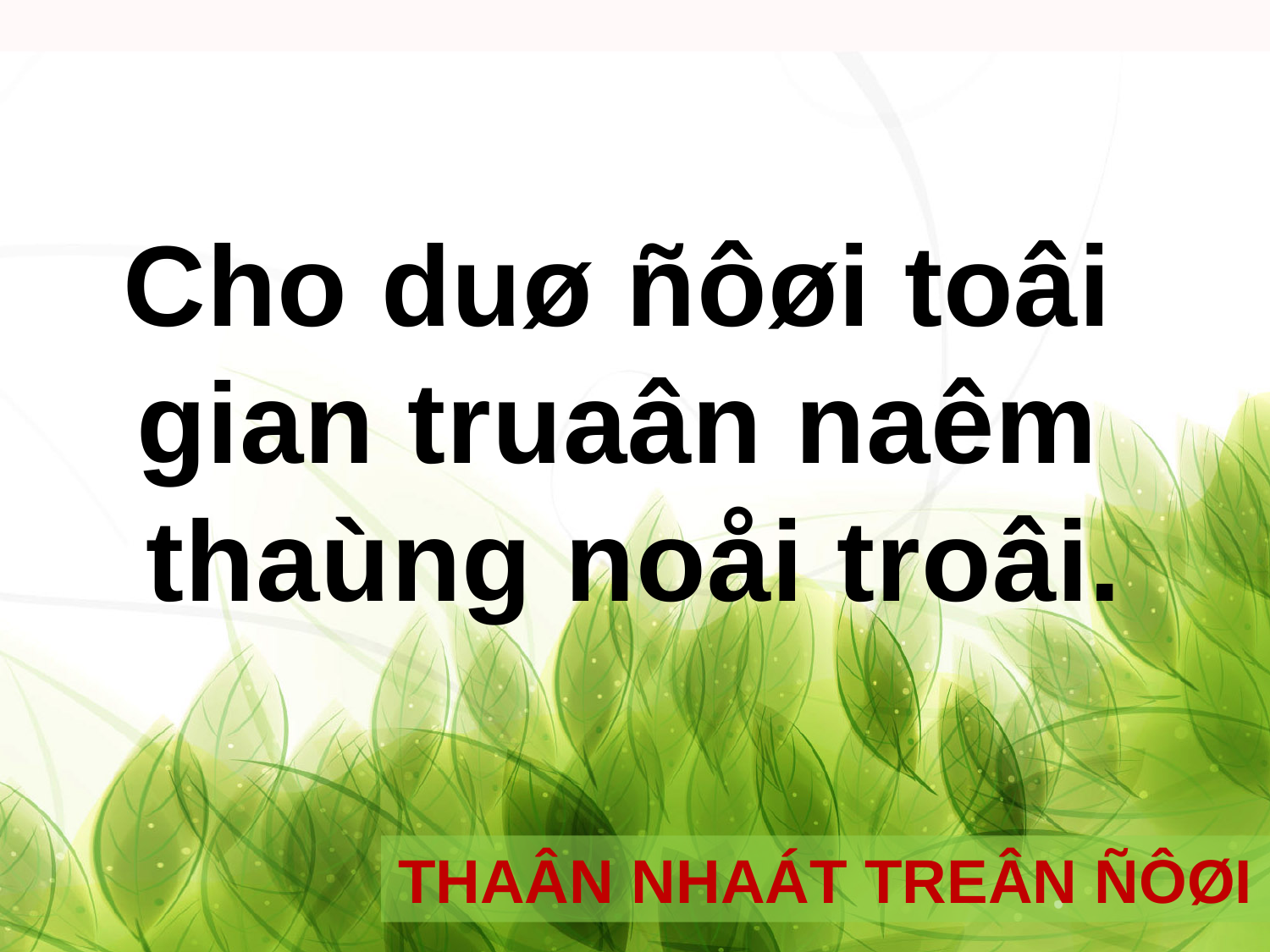

Cho duø ñôøi toâi
gian truaân naêm
thaùng noåi troâi.
THAÂN NHAÁT TREÂN ÑÔØI